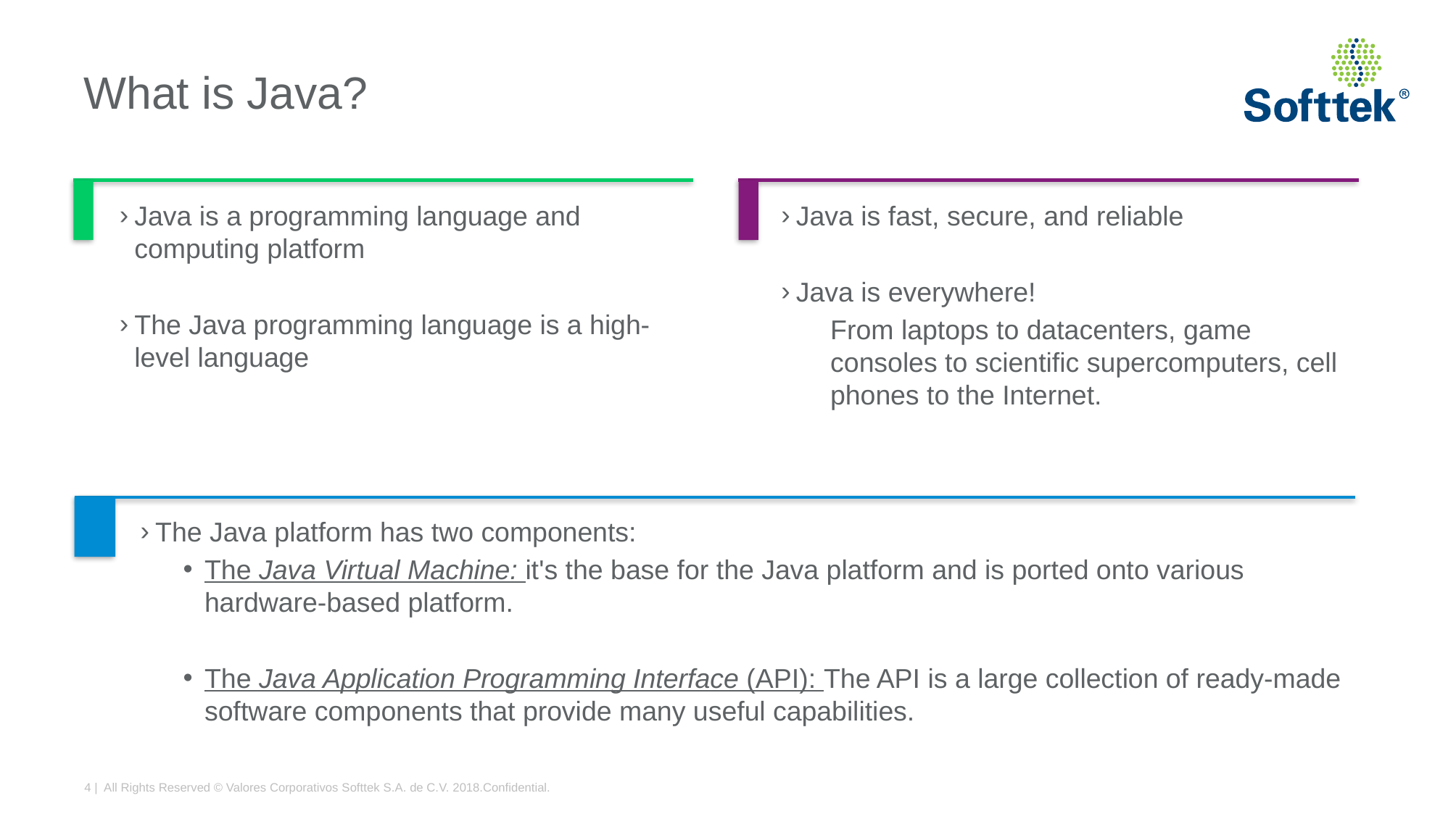

# What is Java?

Java is a programming language and computing platform

The Java programming language is a high-level language
Java is fast, secure, and reliable

Java is everywhere!
From laptops to datacenters, game consoles to scientific supercomputers, cell phones to the Internet.

The Java platform has two components:
The Java Virtual Machine: it's the base for the Java platform and is ported onto various hardware-based platform.

The Java Application Programming Interface (API): The API is a large collection of ready-made software components that provide many useful capabilities.